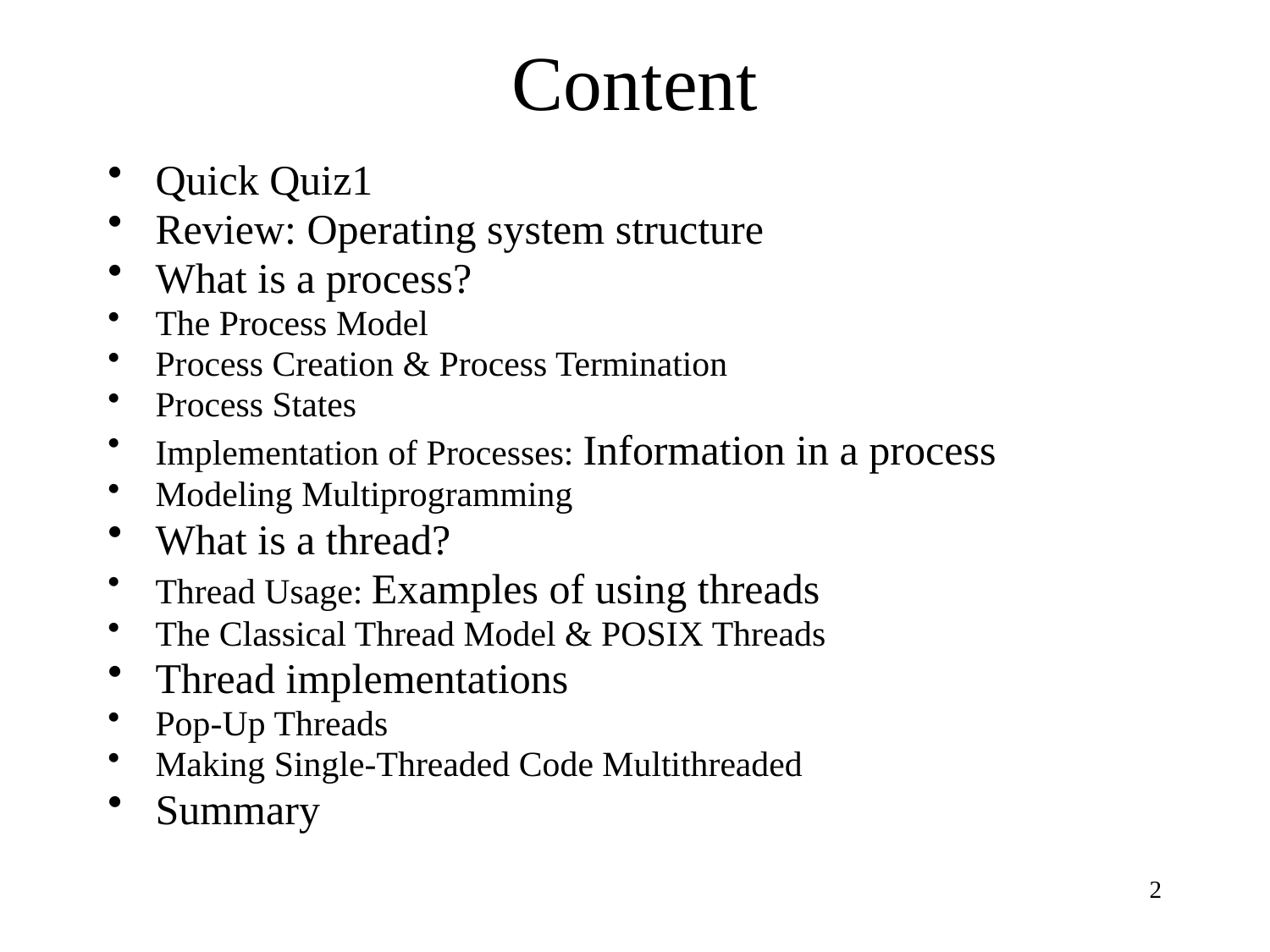

# Content
Quick Quiz1
Review: Operating system structure
What is a process?
The Process Model
Process Creation & Process Termination
Process States
Implementation of Processes: Information in a process
Modeling Multiprogramming
What is a thread?
Thread Usage: Examples of using threads
The Classical Thread Model & POSIX Threads
Thread implementations
Pop-Up Threads
Making Single-Threaded Code Multithreaded
Summary
2